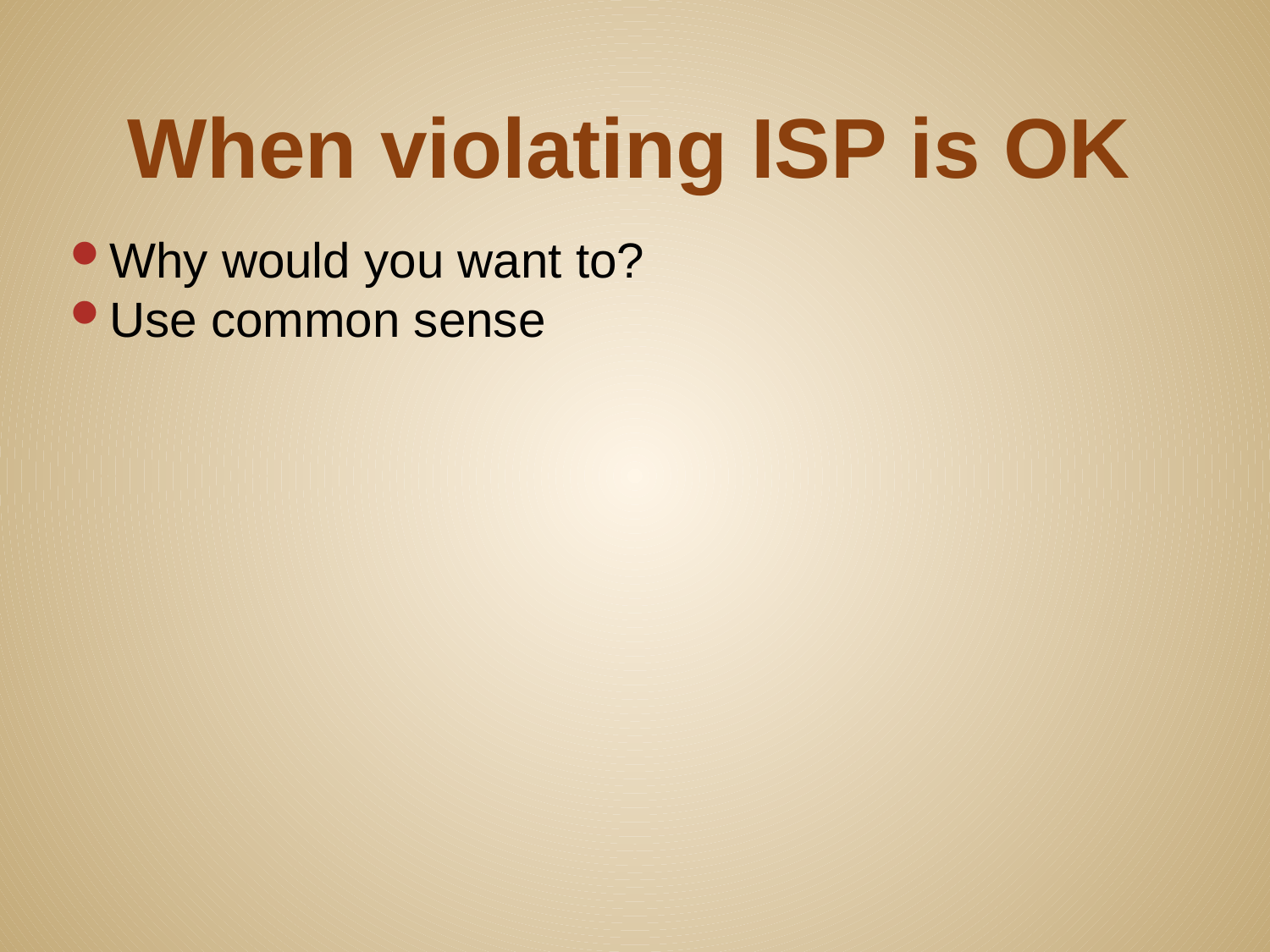

# When violating ISP is OK
Why would you want to?
Use common sense